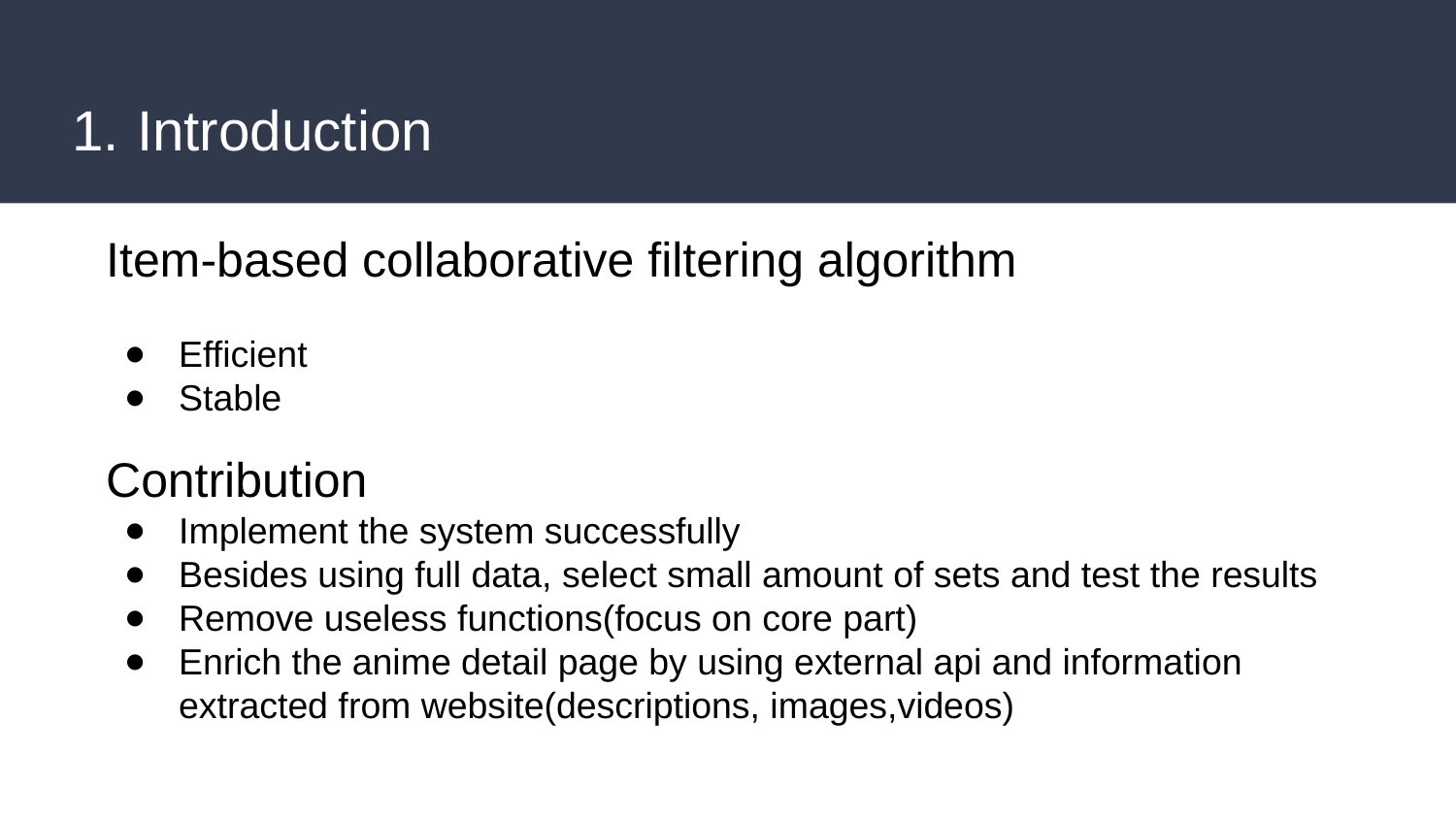

# Introduction

Item-based collaborative filtering algorithm

Efficient
Stable

Contribution
Implement the system successfully
Besides using full data, select small amount of sets and test the results
Remove useless functions(focus on core part)
Enrich the anime detail page by using external api and information extracted from website(descriptions, images,videos)